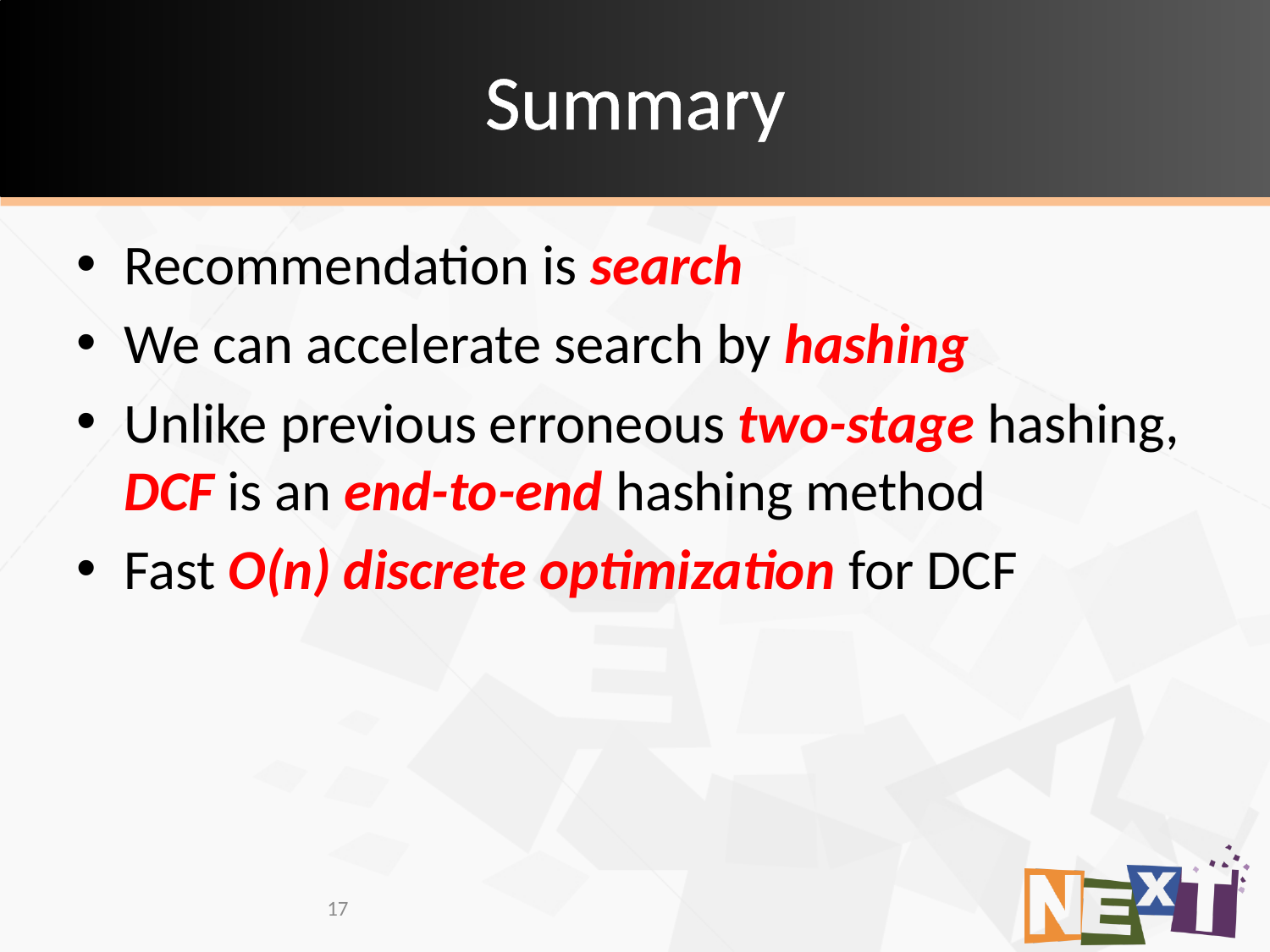

# Summary
Recommendation is search
We can accelerate search by hashing
Unlike previous erroneous two-stage hashing, DCF is an end-to-end hashing method
Fast O(n) discrete optimization for DCF
17